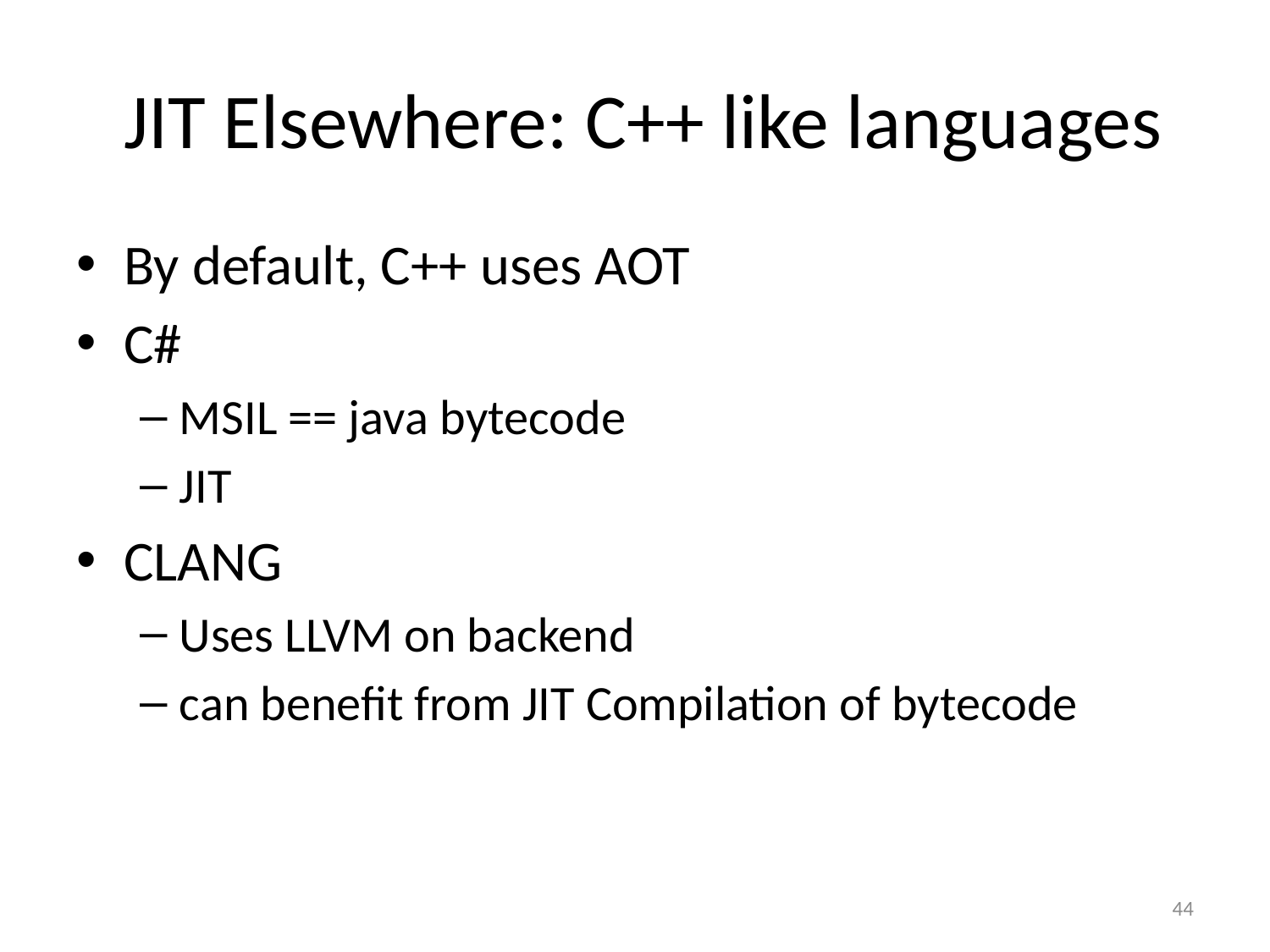

# JIT Elsewhere: C++ like languages
By default, C++ uses AOT
C#
MSIL == java bytecode
JIT
CLANG
Uses LLVM on backend
can benefit from JIT Compilation of bytecode
44